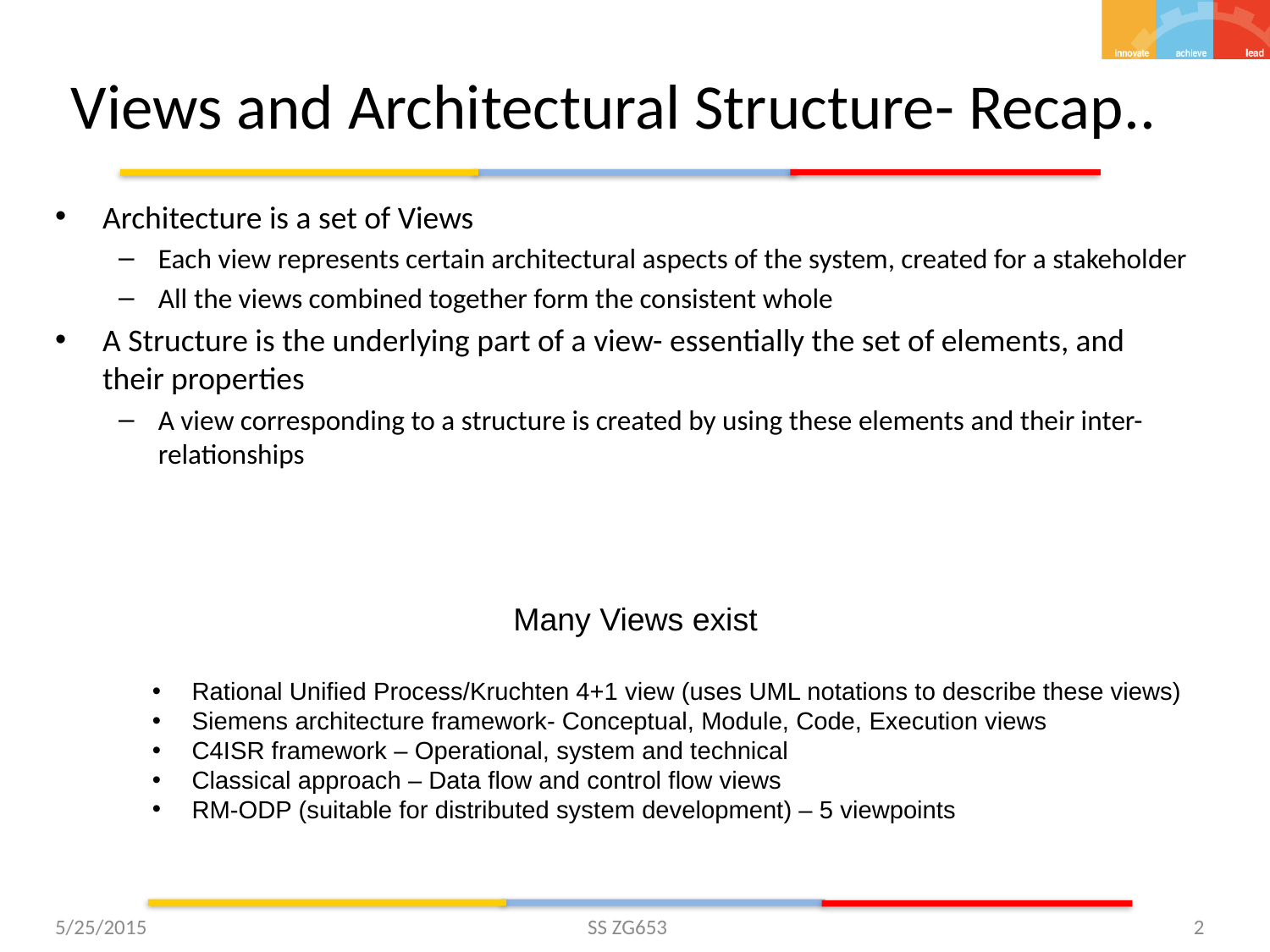

# Views and Architectural Structure- Recap..
Architecture is a set of Views
Each view represents certain architectural aspects of the system, created for a stakeholder
All the views combined together form the consistent whole
A Structure is the underlying part of a view- essentially the set of elements, and their properties
A view corresponding to a structure is created by using these elements and their inter-relationships
Many Views exist

Rational Unified Process/Kruchten 4+1 view (uses UML notations to describe these views)
Siemens architecture framework- Conceptual, Module, Code, Execution views
C4ISR framework – Operational, system and technical
Classical approach – Data flow and control flow views
RM-ODP (suitable for distributed system development) – 5 viewpoints
5/25/2015
SS ZG653
2